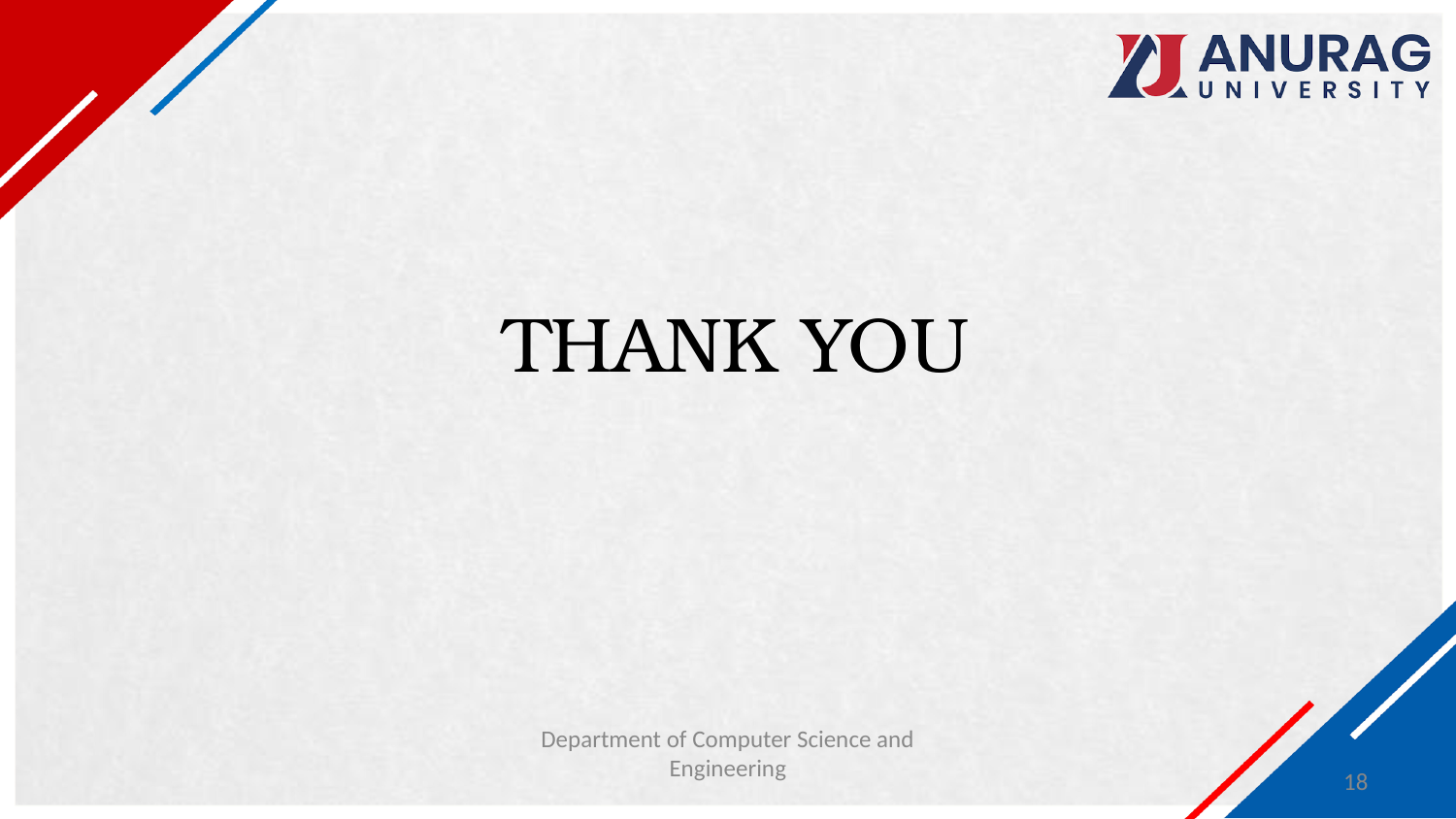

# THANK YOU

Department of Computer Science and Engineering
18